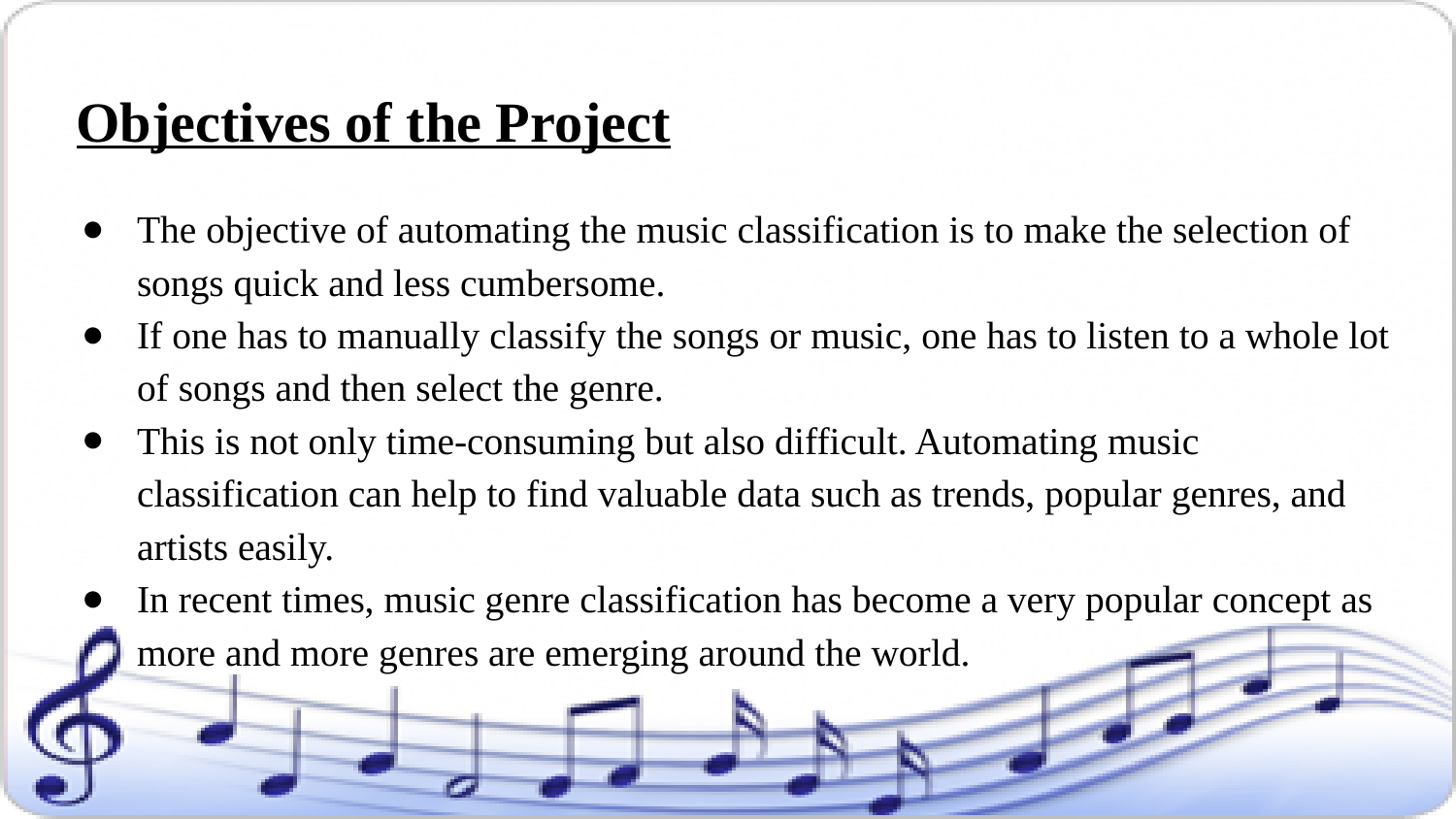

# Objectives of the Project
The objective of automating the music classification is to make the selection of songs quick and less cumbersome.
If one has to manually classify the songs or music, one has to listen to a whole lot of songs and then select the genre.
This is not only time-consuming but also difficult. Automating music classification can help to find valuable data such as trends, popular genres, and artists easily.
In recent times, music genre classification has become a very popular concept as more and more genres are emerging around the world.